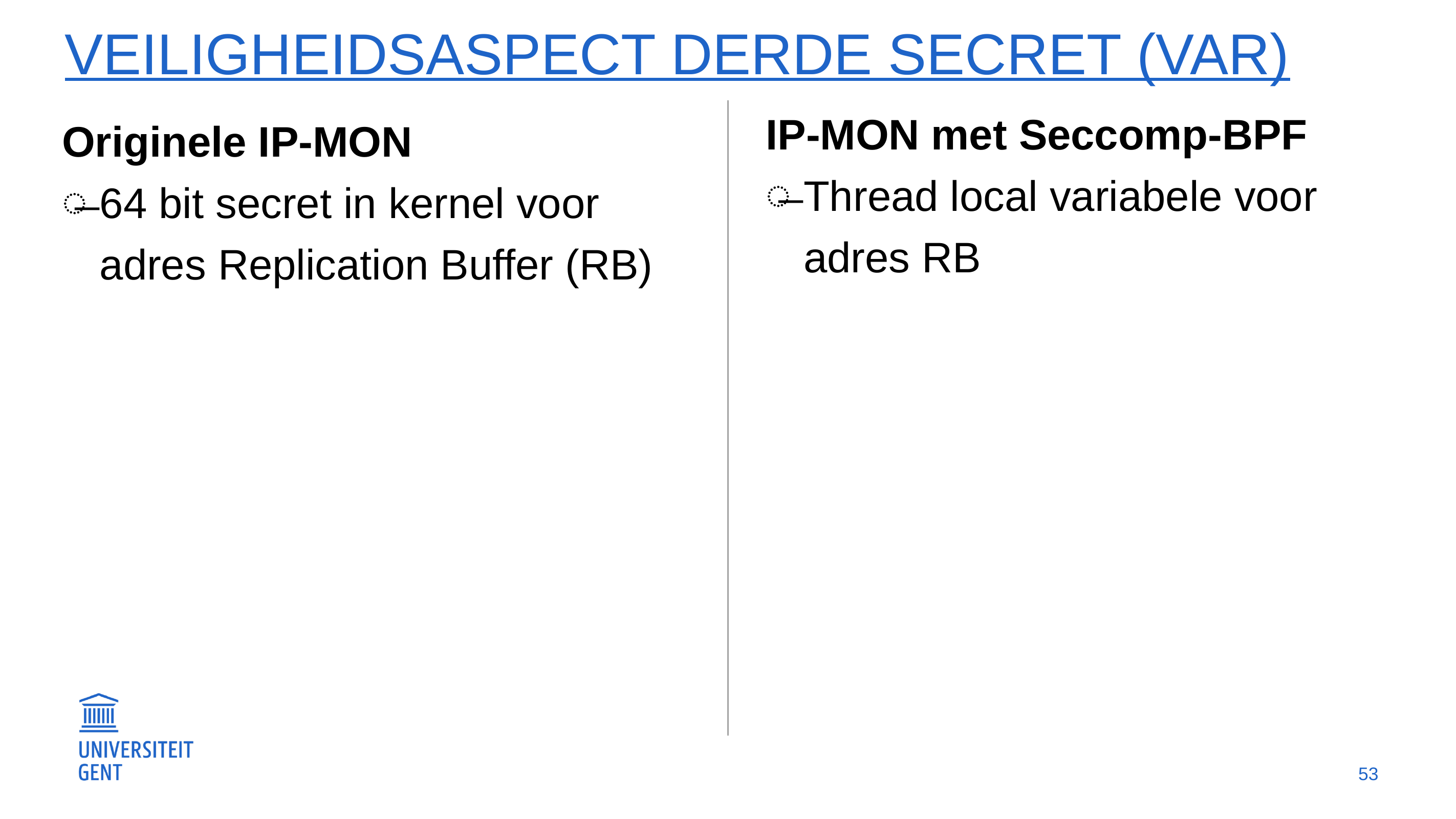

# Veiligheidsaspect Derde SECRET (VAr)
IP-MON met Seccomp-BPF
Thread local variabele voor adres RB
Originele IP-MON
64 bit secret in kernel voor adres Replication Buffer (RB)
53